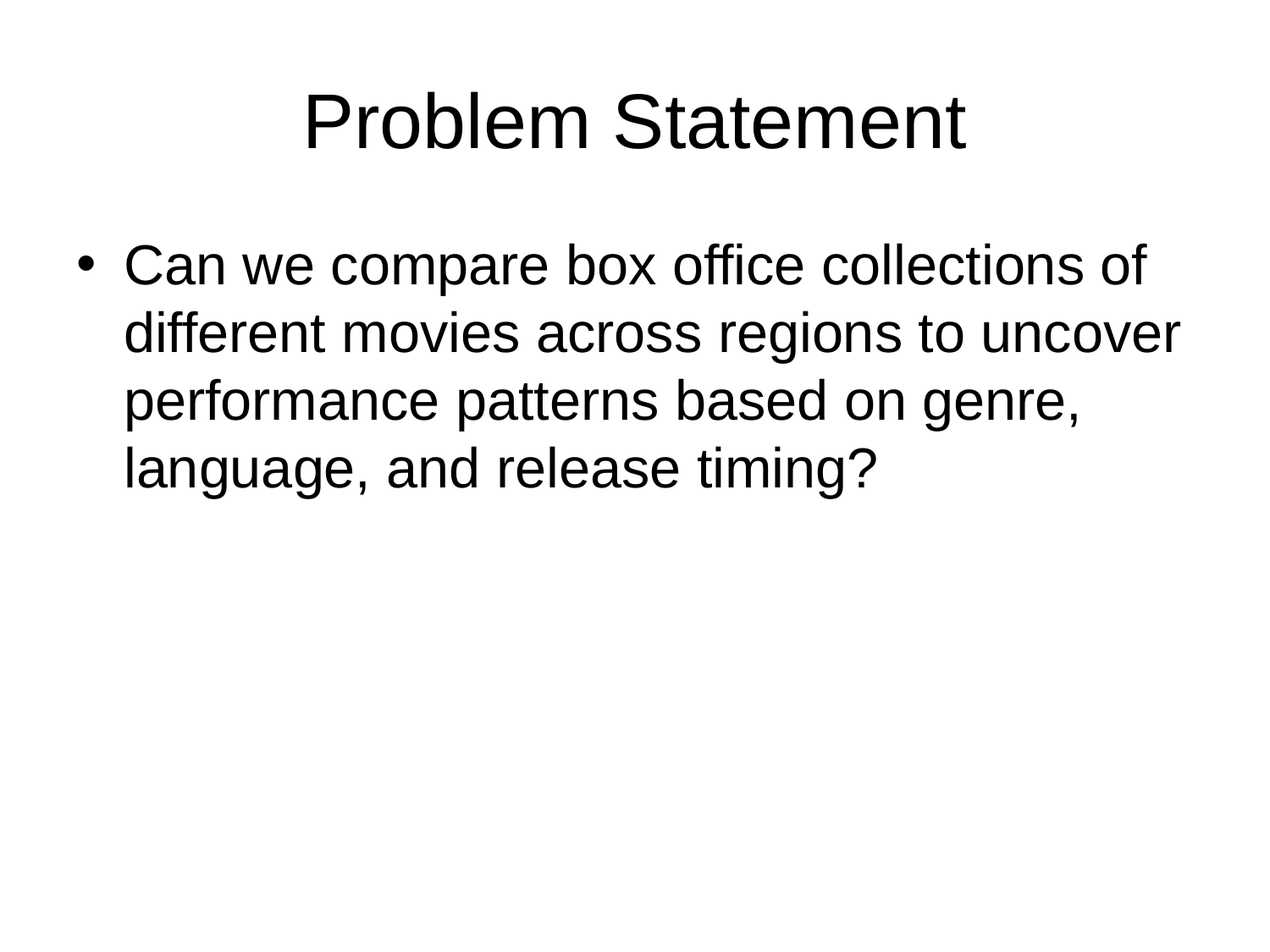

# Problem Statement
Can we compare box office collections of different movies across regions to uncover performance patterns based on genre, language, and release timing?